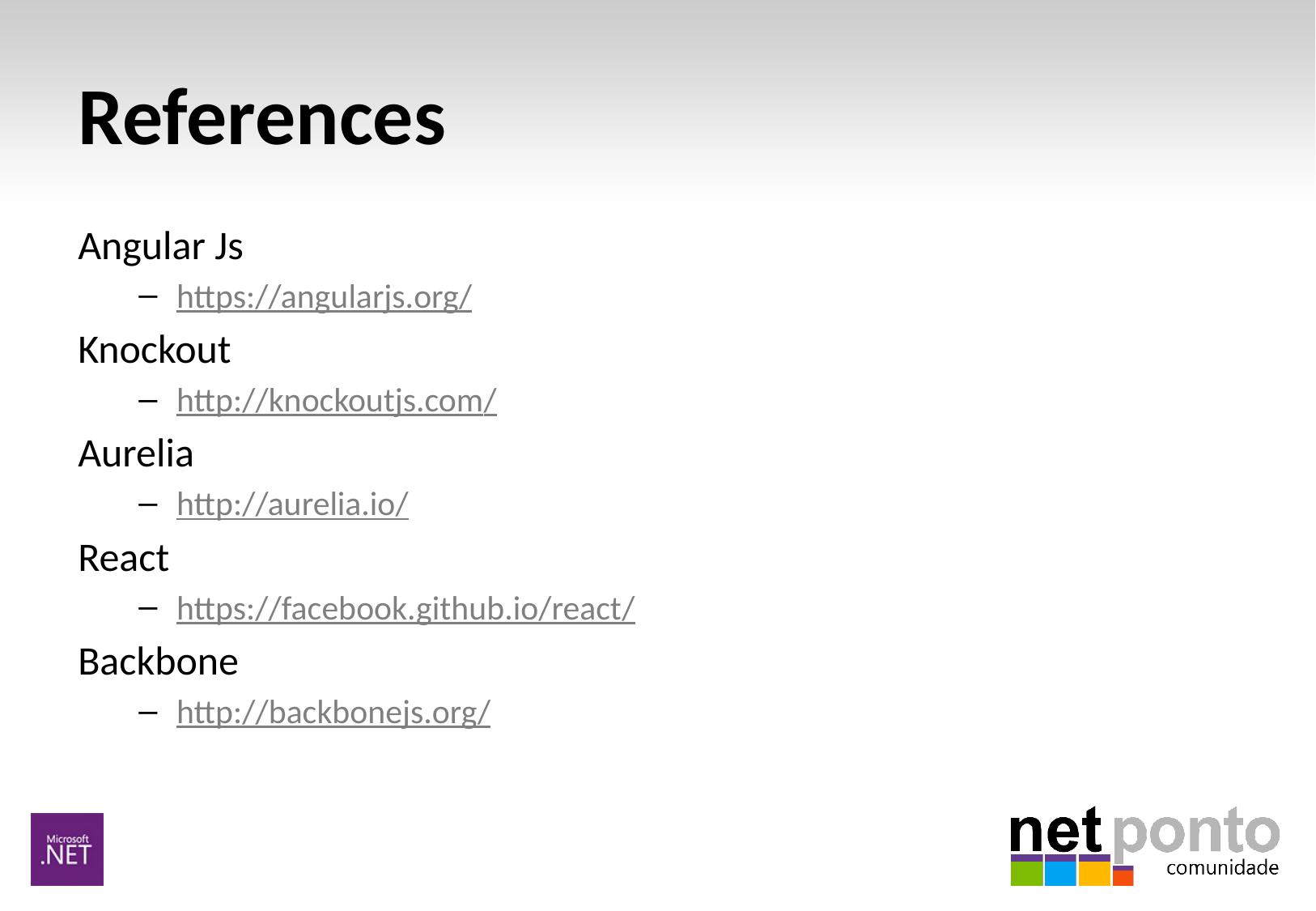

# References
Angular Js
https://angularjs.org/
Knockout
http://knockoutjs.com/
Aurelia
http://aurelia.io/
React
https://facebook.github.io/react/
Backbone
http://backbonejs.org/